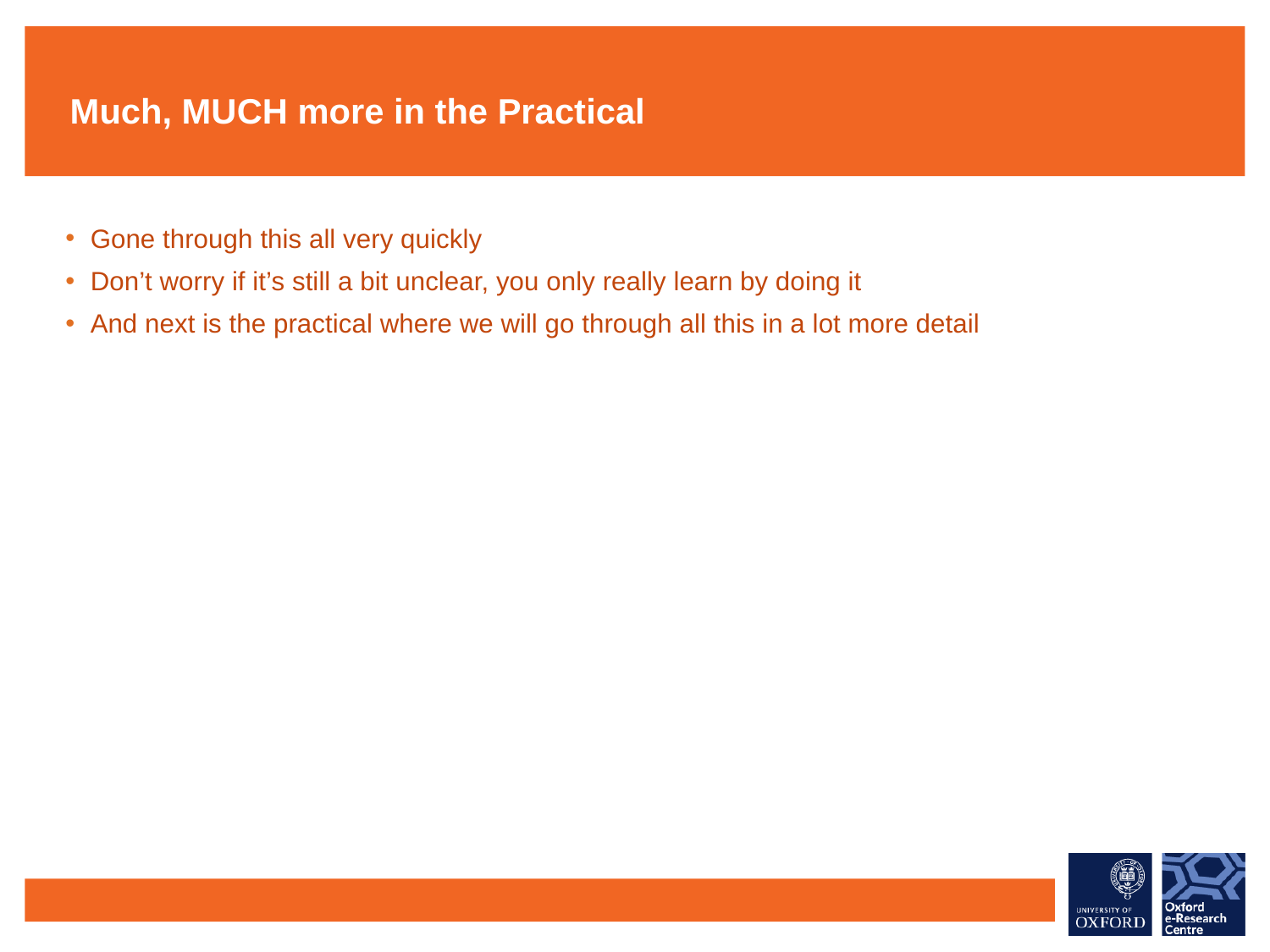

# Much, MUCH more in the Practical
Gone through this all very quickly
Don’t worry if it’s still a bit unclear, you only really learn by doing it
And next is the practical where we will go through all this in a lot more detail